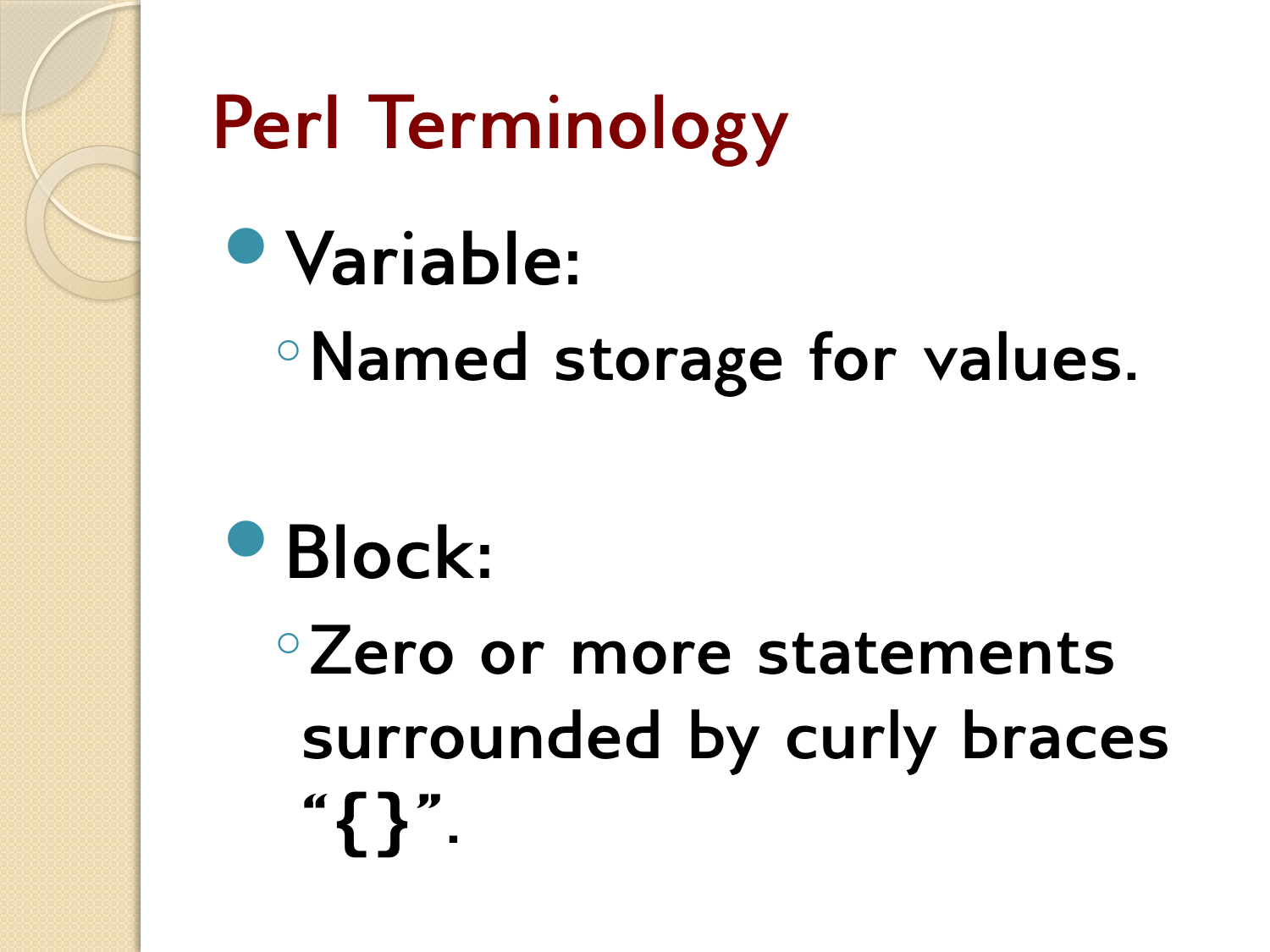

# Perl Terminology
Variable:
Named storage for values.

Block:
Zero or more statements surrounded by curly braces “{}”.